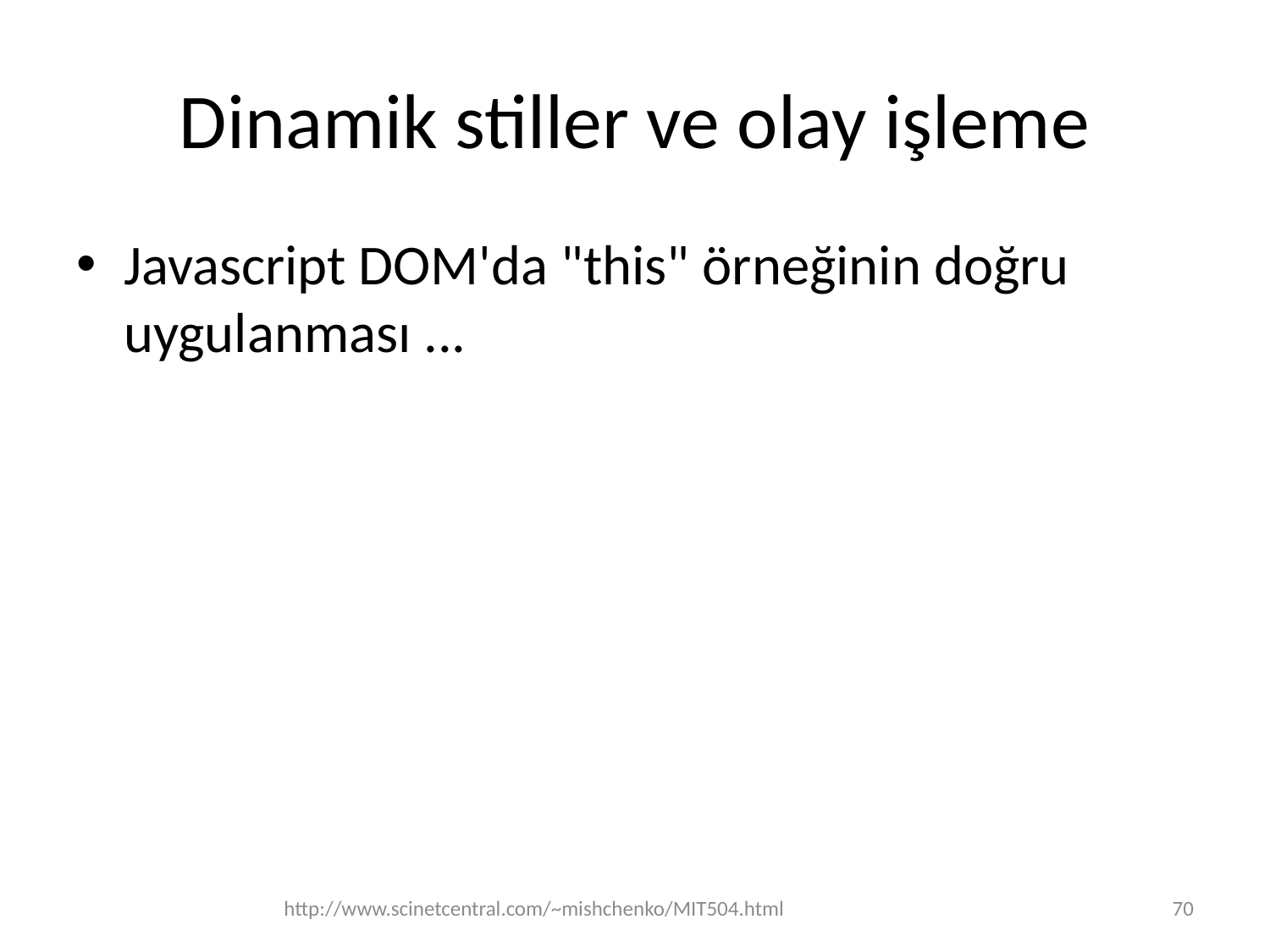

# Dinamik stiller ve olay işleme
Javascript DOM'da "this" örneğinin doğru uygulanması ...
http://www.scinetcentral.com/~mishchenko/MIT504.html
70